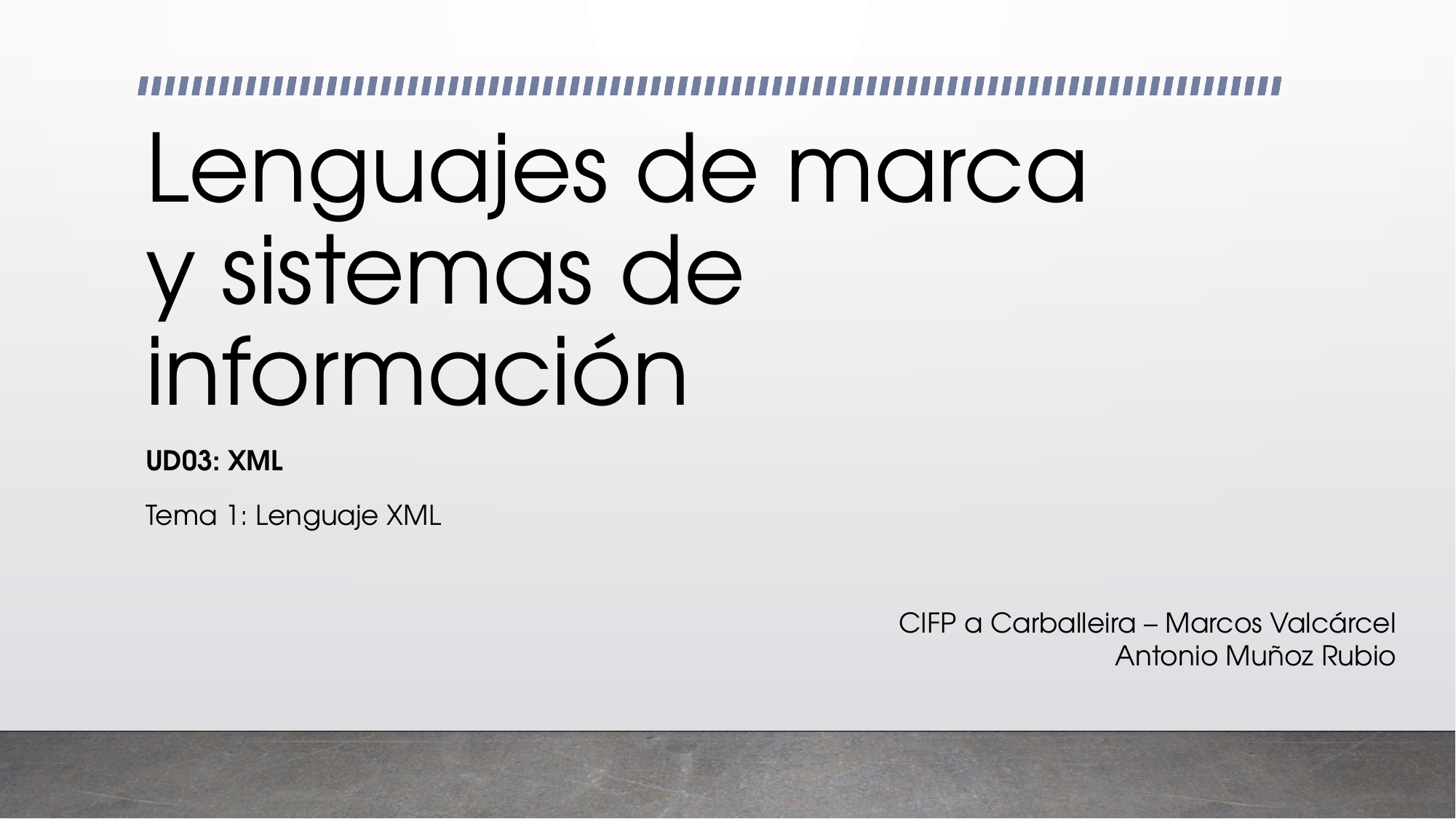

# Lenguajes de marca y sistemas de información
UD03: XML
Tema 1: Lenguaje XML
CIFP a Carballeira – Marcos Valcárcel
Antonio Muñoz Rubio